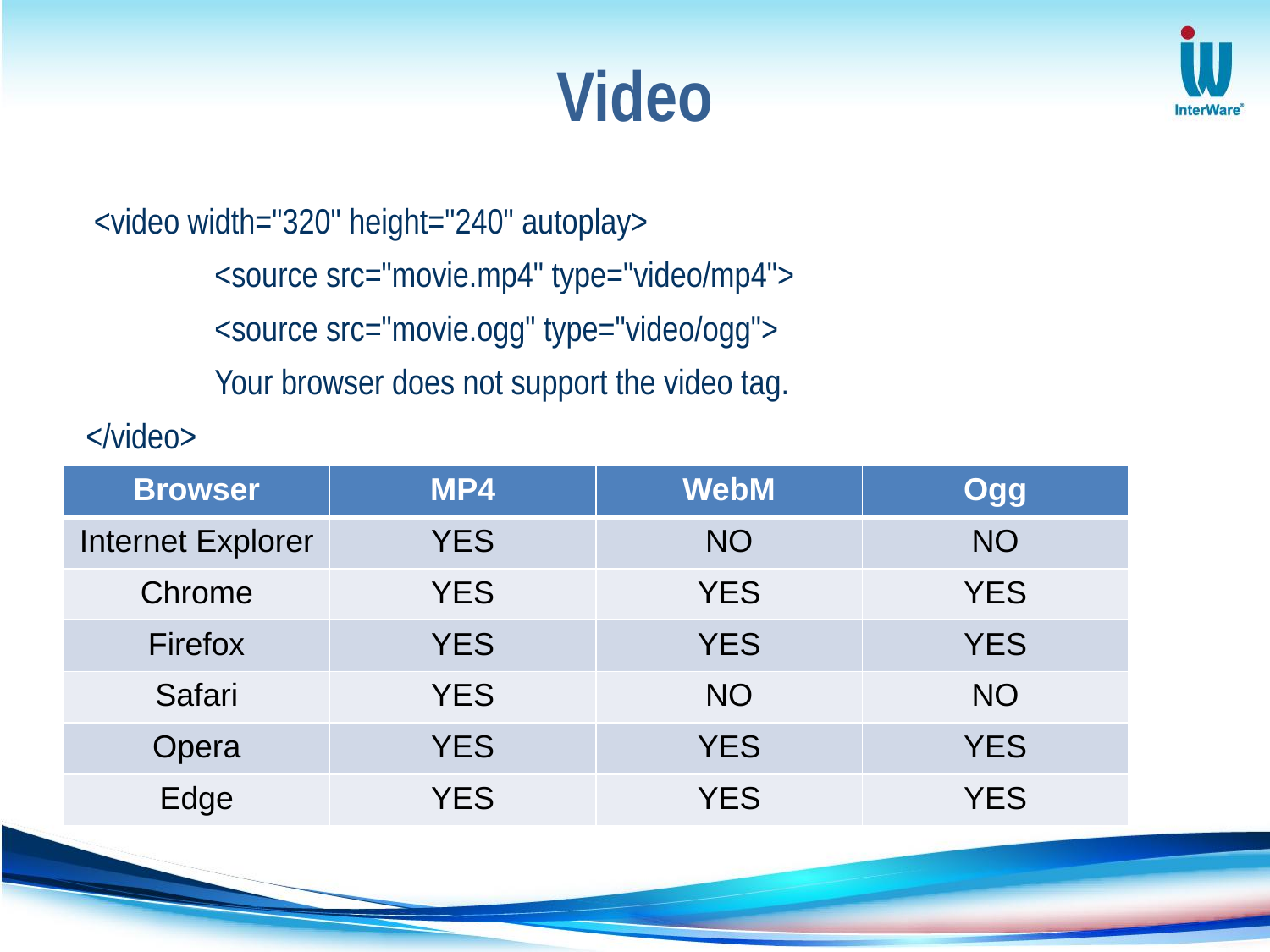

Video
 <video width="320" height="240" autoplay>
                <source src="movie.mp4" type="video/mp4">
                <source src="movie.ogg" type="video/ogg">
                Your browser does not support the video tag.
</video>
| Browser | MP4 | WebM | Ogg |
| --- | --- | --- | --- |
| Internet Explorer | YES | NO | NO |
| Chrome | YES | YES | YES |
| Firefox | YES | YES | YES |
| Safari | YES | NO | NO |
| Opera | YES | YES | YES |
| Edge | YES | YES | YES |